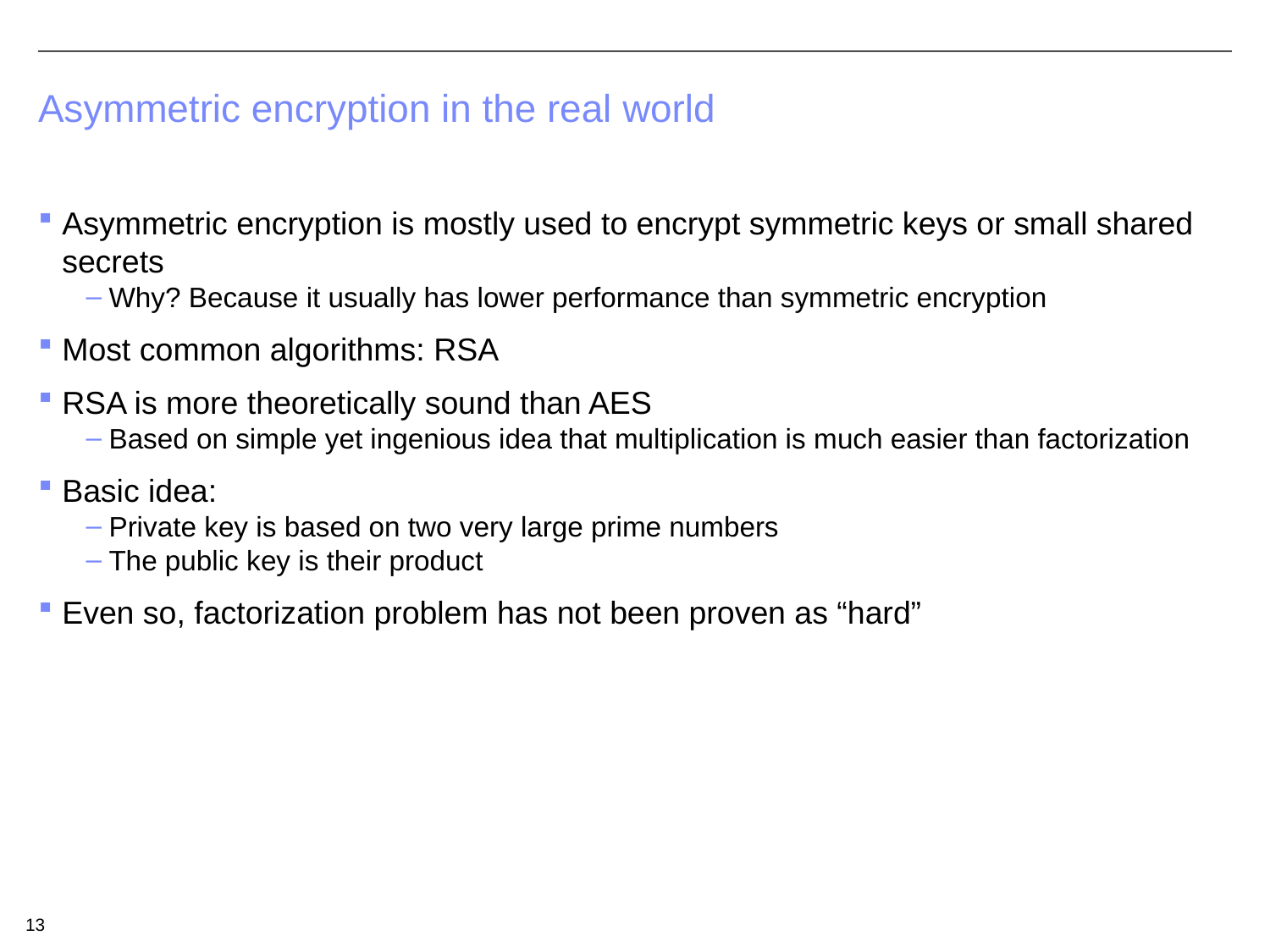

# Asymmetric encryption in the real world
Asymmetric encryption is mostly used to encrypt symmetric keys or small shared secrets
Why? Because it usually has lower performance than symmetric encryption
Most common algorithms: RSA
RSA is more theoretically sound than AES
Based on simple yet ingenious idea that multiplication is much easier than factorization
Basic idea:
Private key is based on two very large prime numbers
The public key is their product
Even so, factorization problem has not been proven as “hard”
13